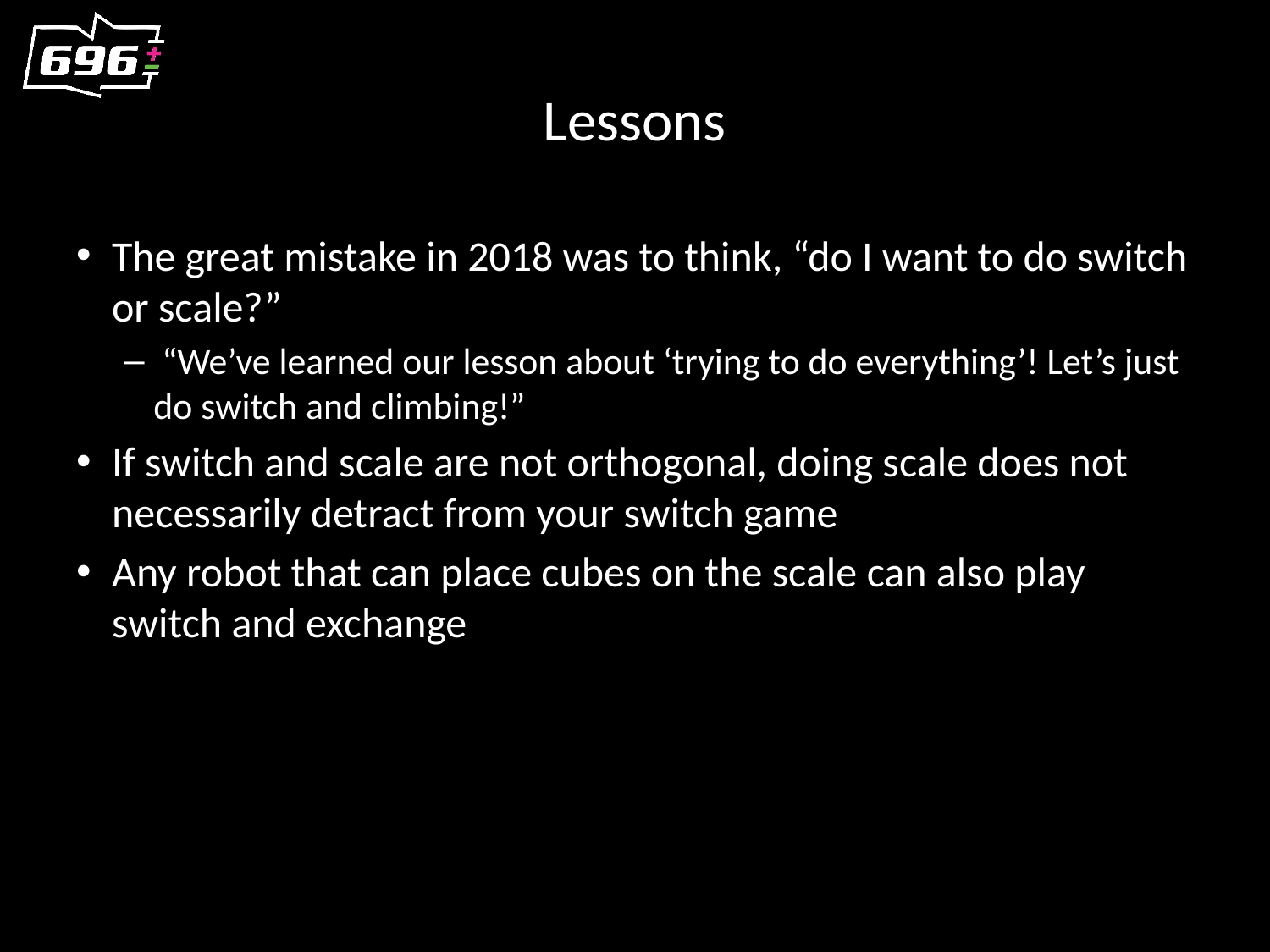

# Lessons
The great mistake in 2018 was to think, “do I want to do switch or scale?”
 “We’ve learned our lesson about ‘trying to do everything’! Let’s just do switch and climbing!”
If switch and scale are not orthogonal, doing scale does not necessarily detract from your switch game
Any robot that can place cubes on the scale can also play switch and exchange